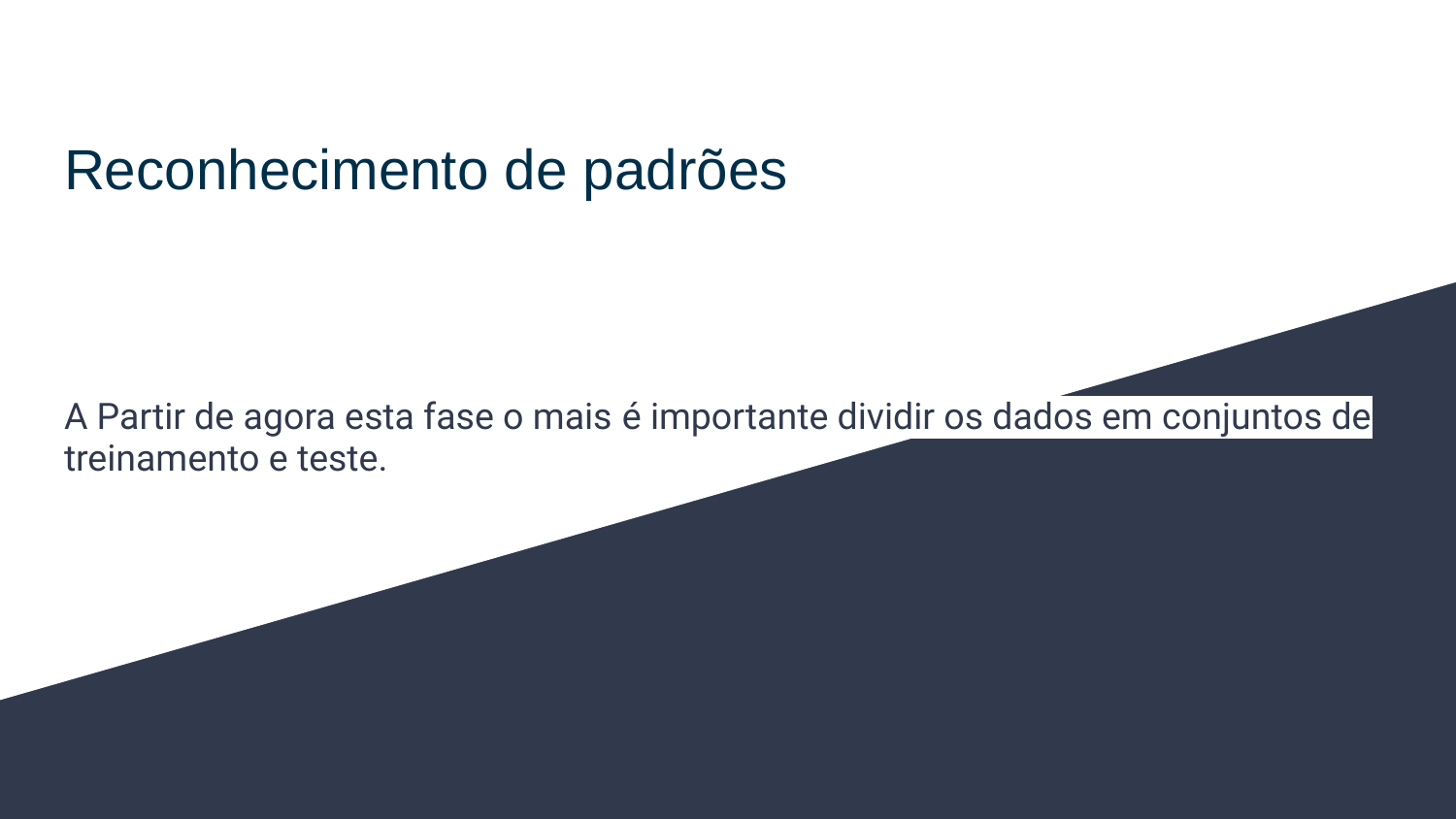

# Reconhecimento de padrões
A Partir de agora esta fase o mais é importante dividir os dados em conjuntos de treinamento e teste.